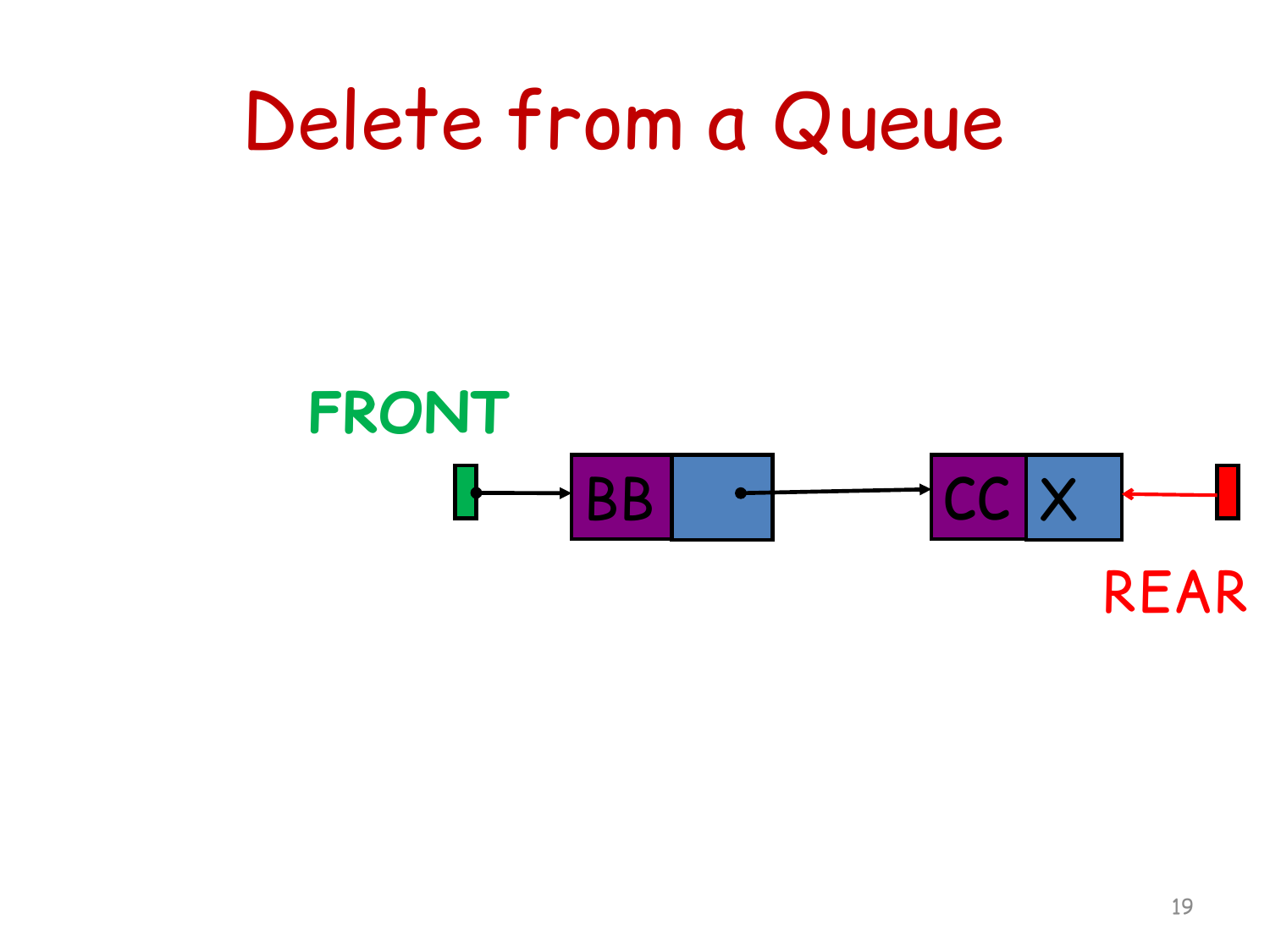

# Delete from a Queue
FRONT
BB

CC
X

REAR
19